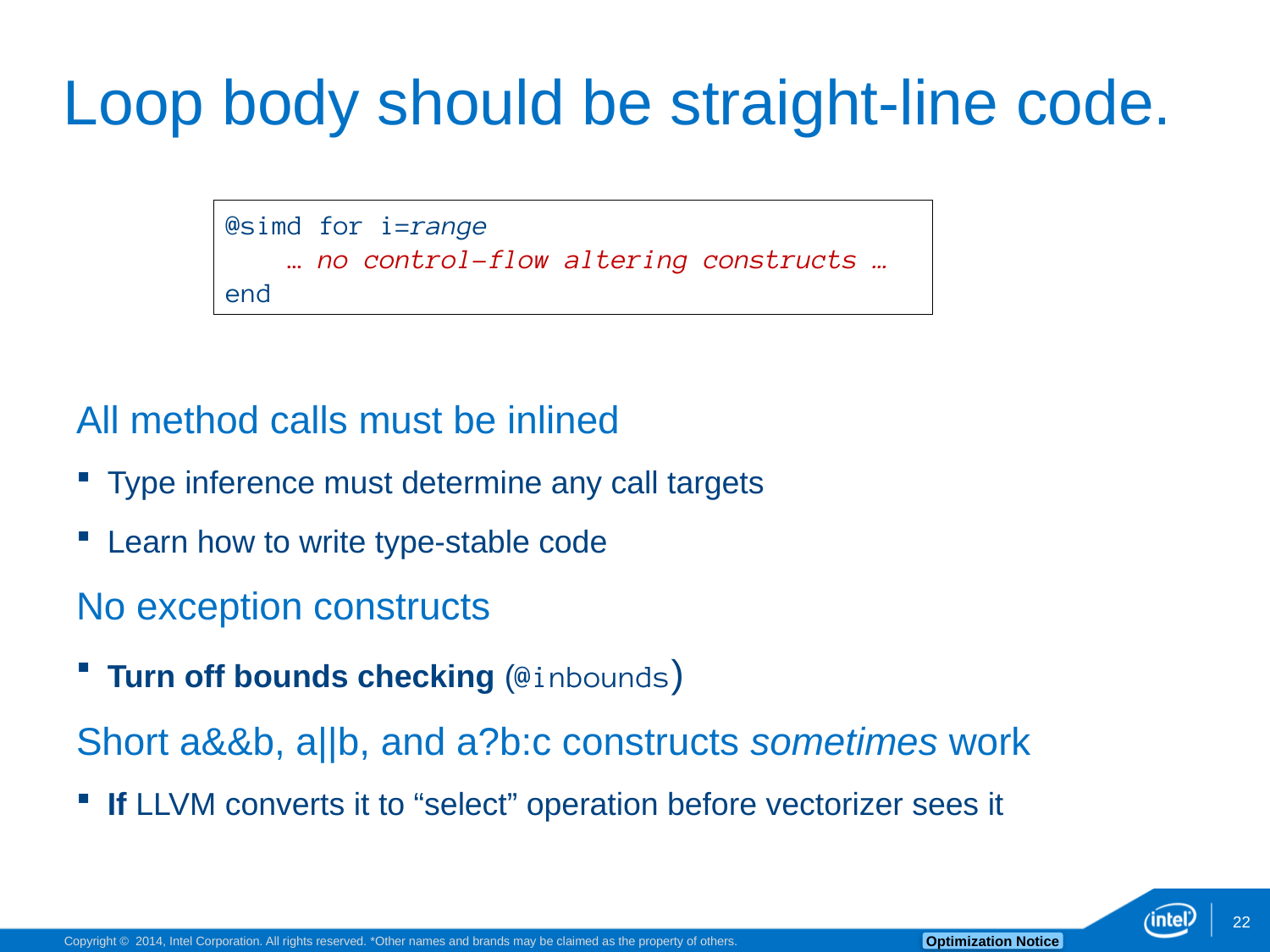

# Loop body should be straight-line code.
@simd for i=range
    … no control-flow altering constructs …
end
All method calls must be inlined
Type inference must determine any call targets
Learn how to write type-stable code
No exception constructs
Turn off bounds checking (@inbounds)
Short a&&b, a||b, and a?b:c constructs sometimes work
If LLVM converts it to “select” operation before vectorizer sees it
22